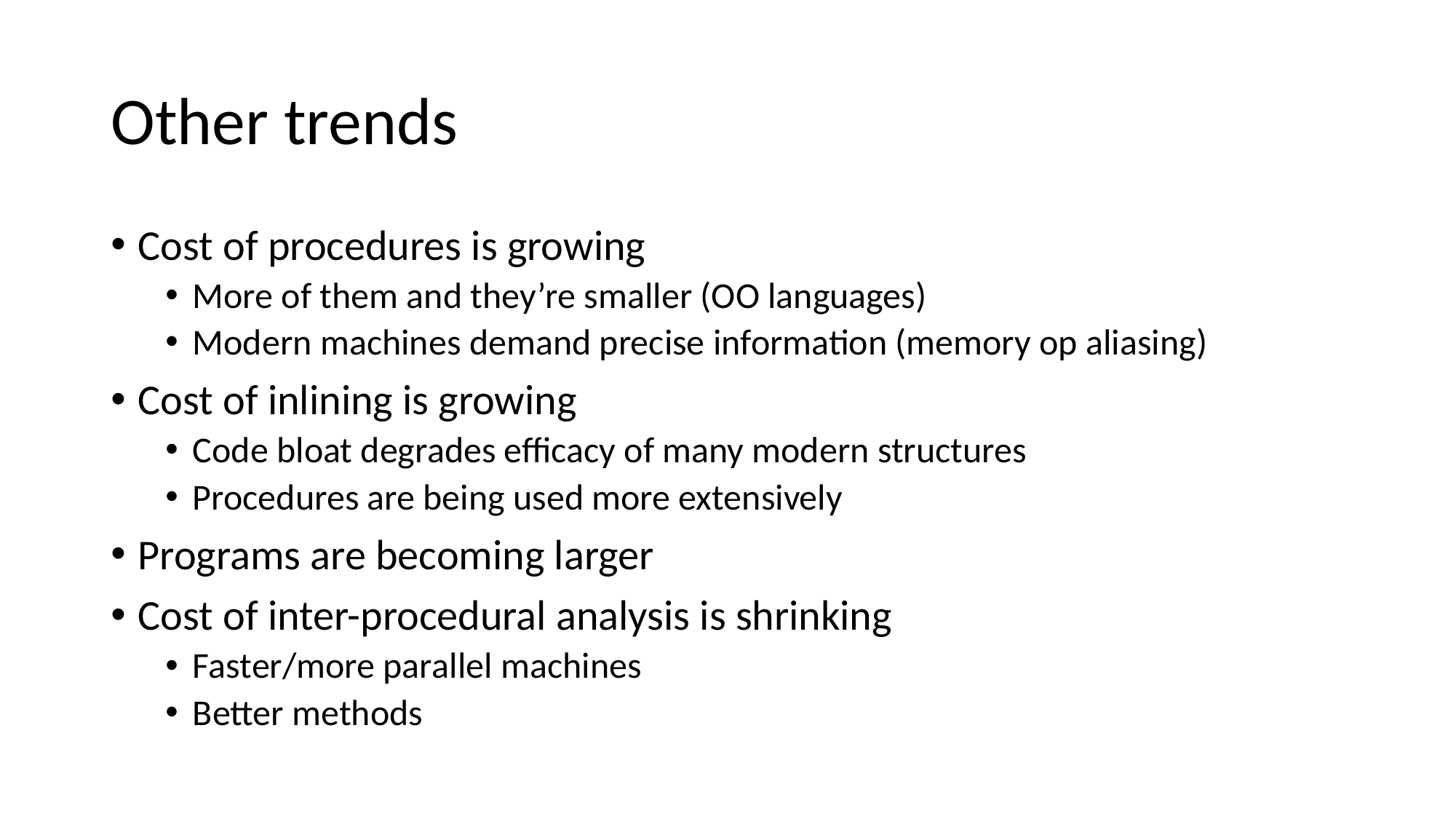

# Other trends
Cost of procedures is growing
More of them and they’re smaller (OO languages)
Modern machines demand precise information (memory op aliasing)
Cost of inlining is growing
Code bloat degrades efficacy of many modern structures
Procedures are being used more extensively
Programs are becoming larger
Cost of inter-procedural analysis is shrinking
Faster/more parallel machines
Better methods